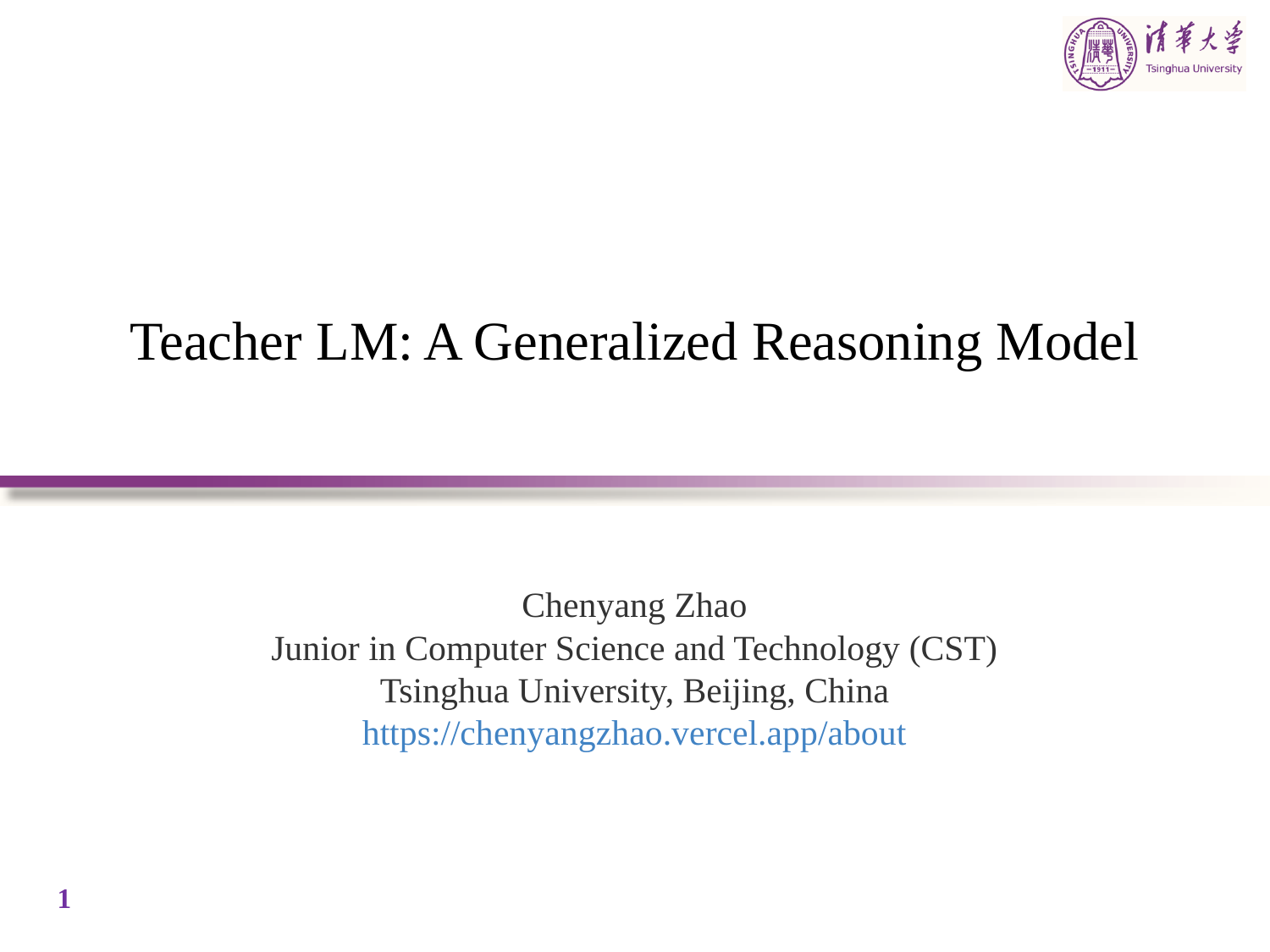

# Teacher LM: A Generalized Reasoning Model
Chenyang Zhao
Junior in Computer Science and Technology (CST)
Tsinghua University, Beijing, China
https://chenyangzhao.vercel.app/about